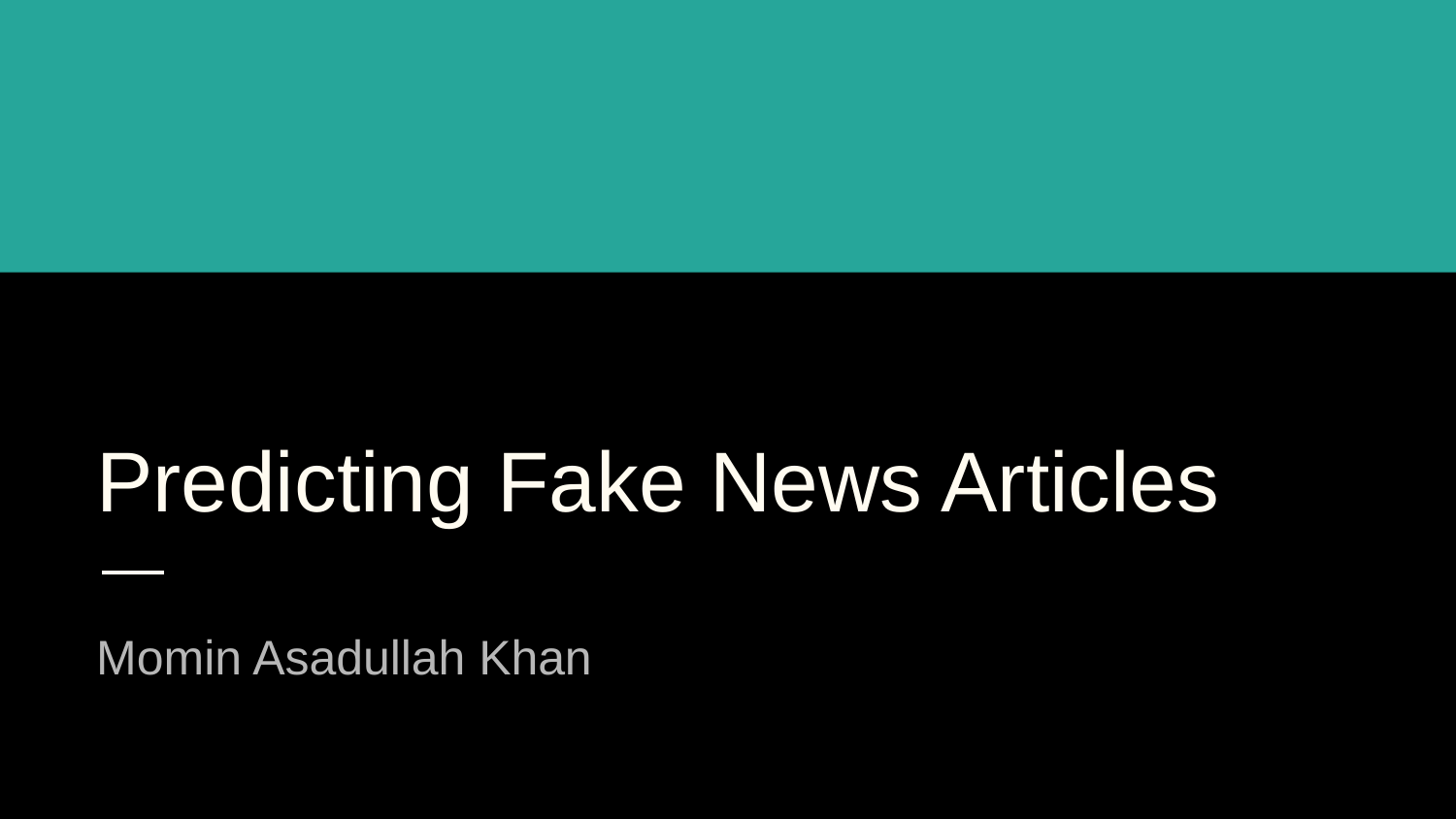

# Predicting Fake News Articles
Momin Asadullah Khan